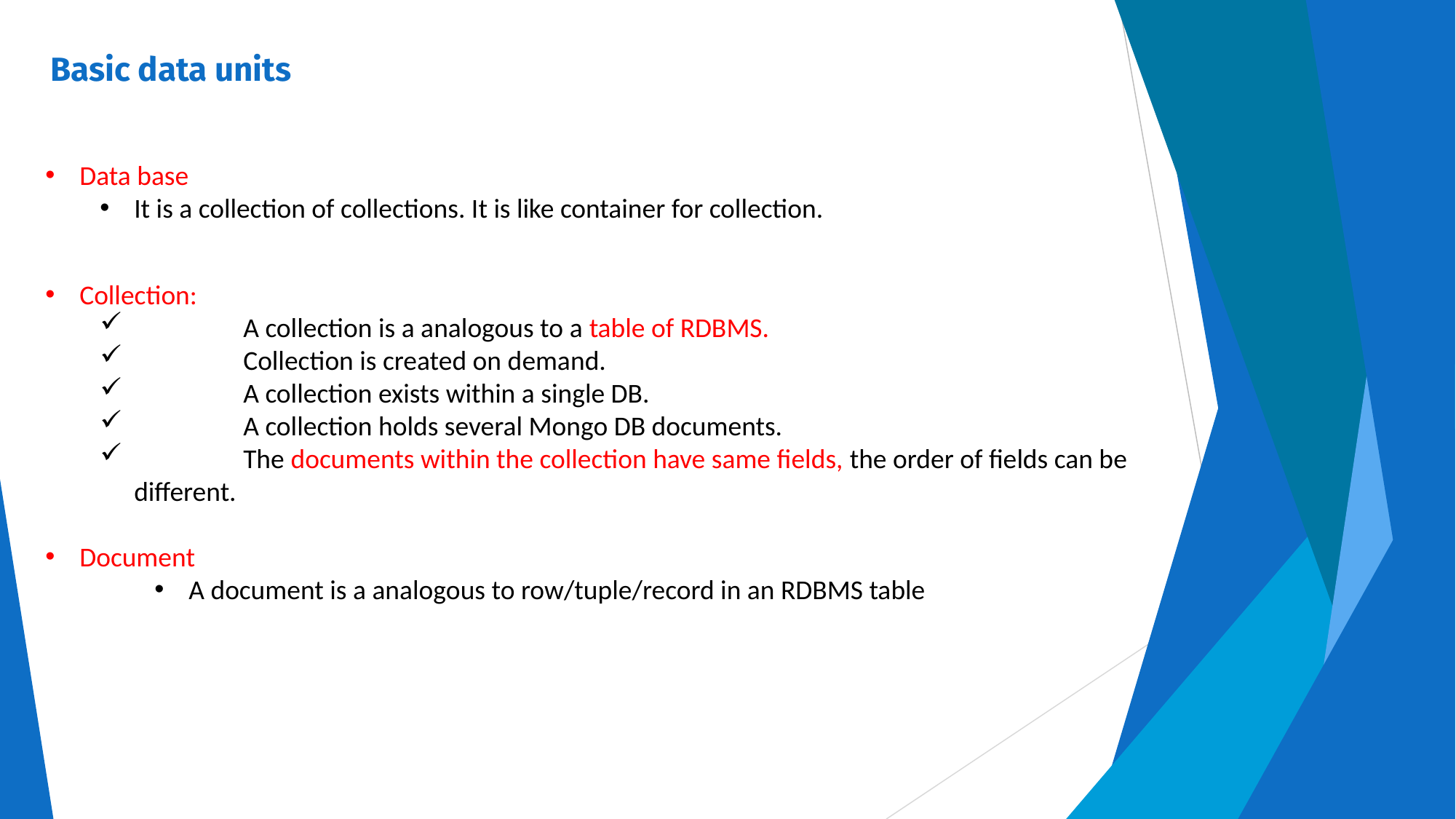

# Basic data units
Data base
It is a collection of collections. It is like container for collection.

Collection:
	A collection is a analogous to a table of RDBMS.
	Collection is created on demand.
	A collection exists within a single DB.
	A collection holds several Mongo DB documents.
	The documents within the collection have same fields, the order of fields can be different.

Document
A document is a analogous to row/tuple/record in an RDBMS table